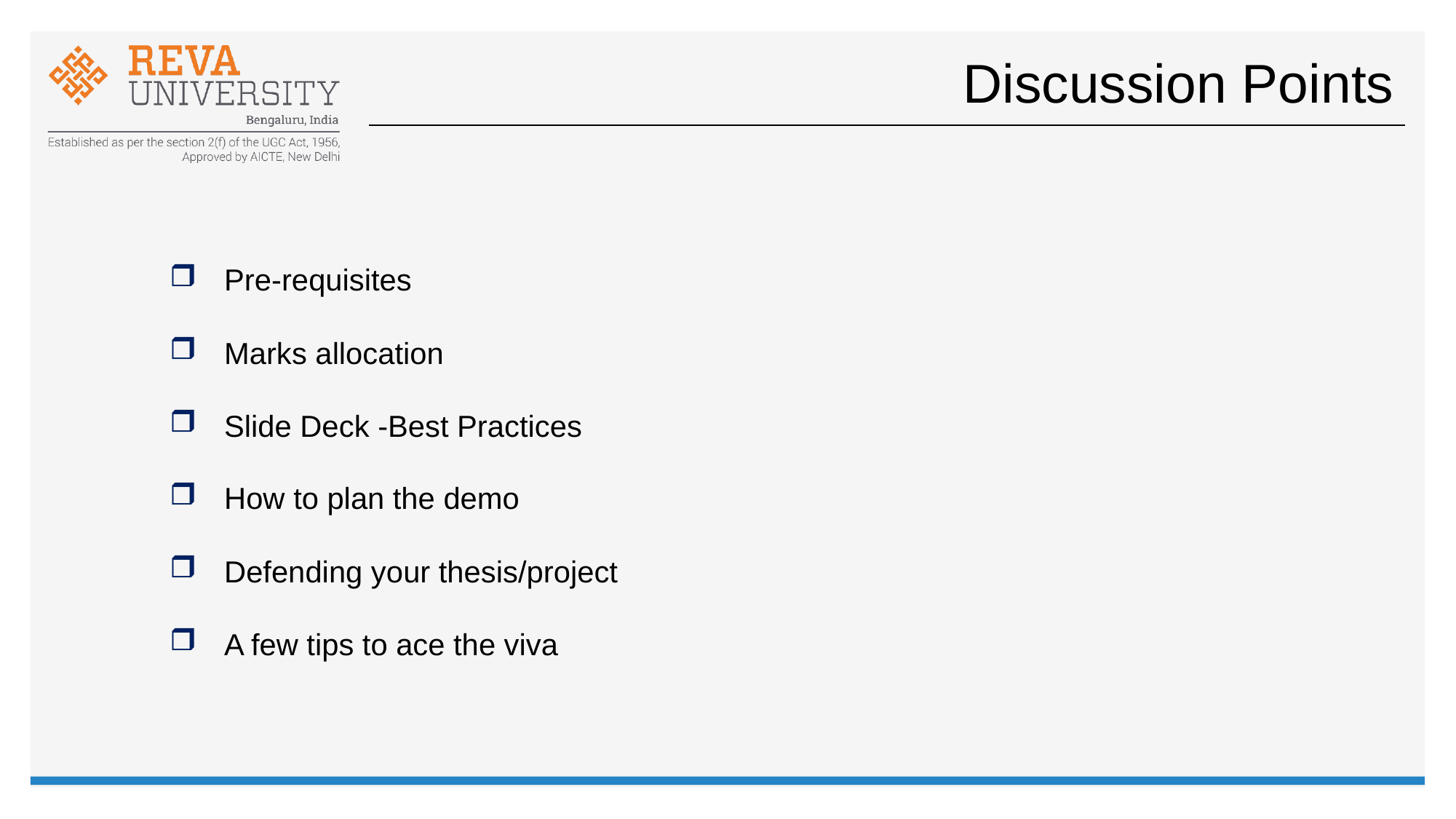

# Discussion Points
Pre-requisites
Marks allocation
Slide Deck -Best Practices
How to plan the demo
Defending your thesis/project
A few tips to ace the viva